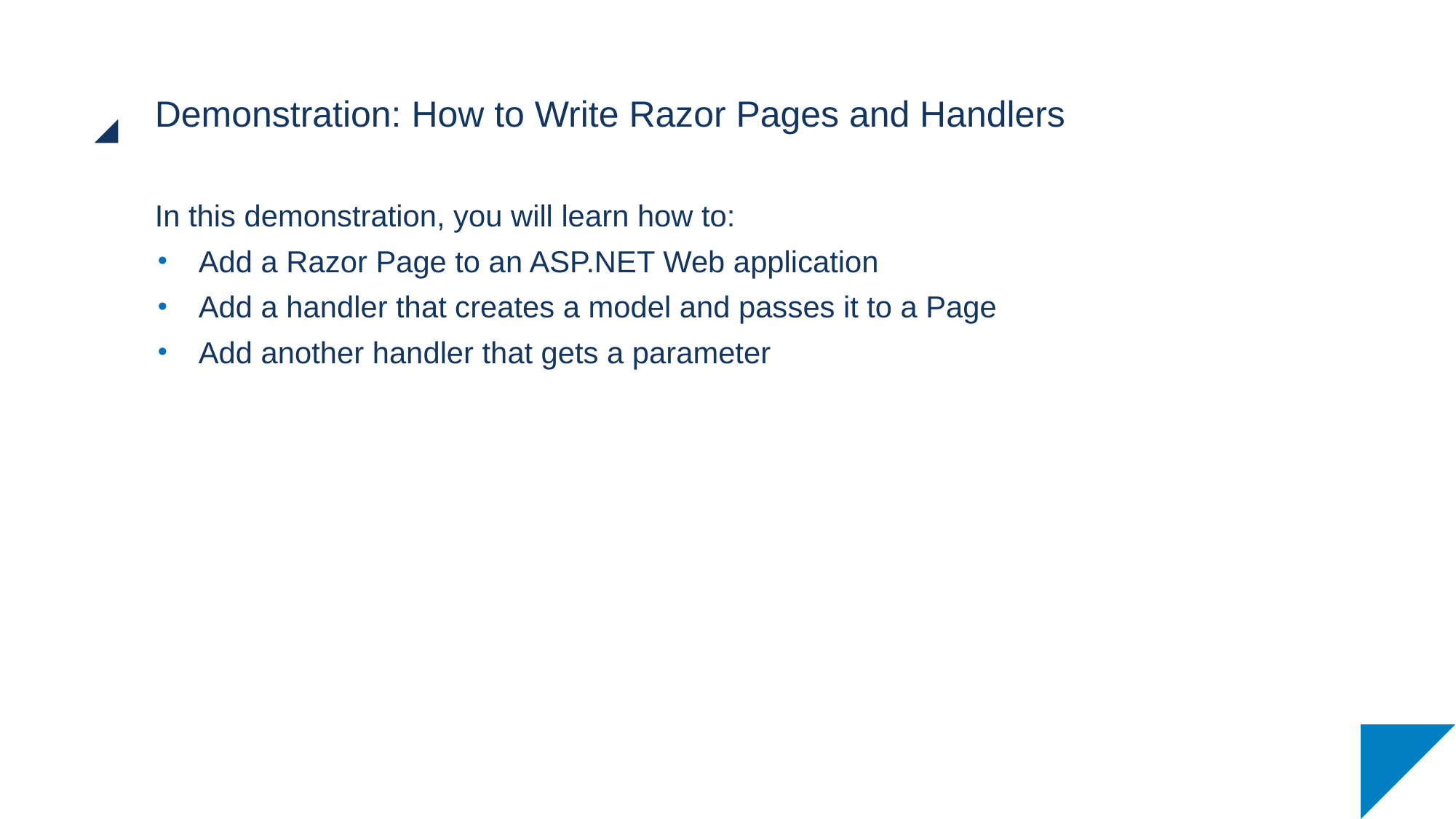

# Demonstration: How to Write Razor Pages and Handlers
In this demonstration, you will learn how to:
Add a Razor Page to an ASP.NET Web application
Add a handler that creates a model and passes it to a Page
Add another handler that gets a parameter